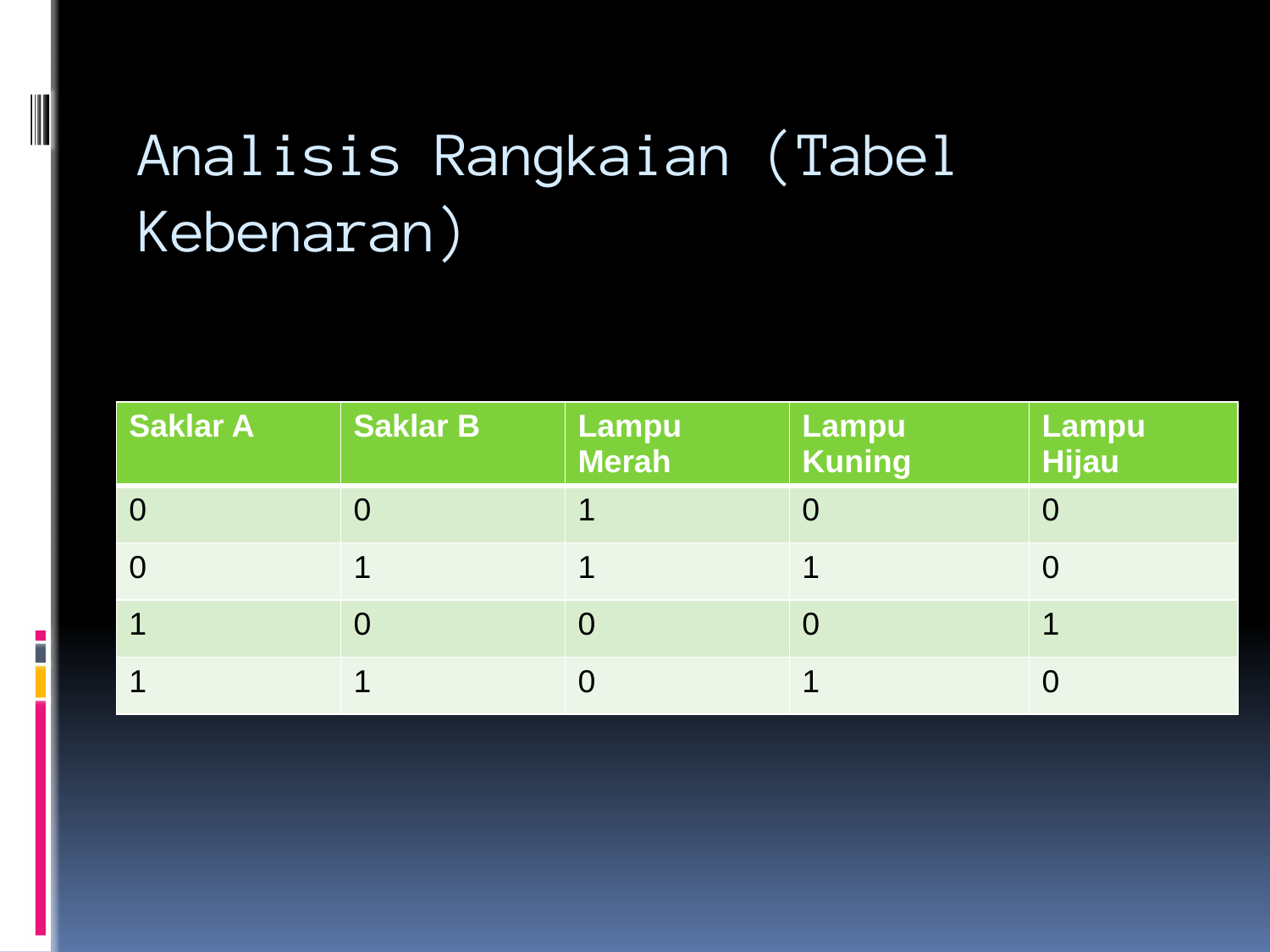

# Analisis Rangkaian (Tabel Kebenaran)
| Saklar A | Saklar B | Lampu Merah | Lampu Kuning | Lampu Hijau |
| --- | --- | --- | --- | --- |
| 0 | 0 | 1 | 0 | 0 |
| 0 | 1 | 1 | 1 | 0 |
| 1 | 0 | 0 | 0 | 1 |
| 1 | 1 | 0 | 1 | 0 |